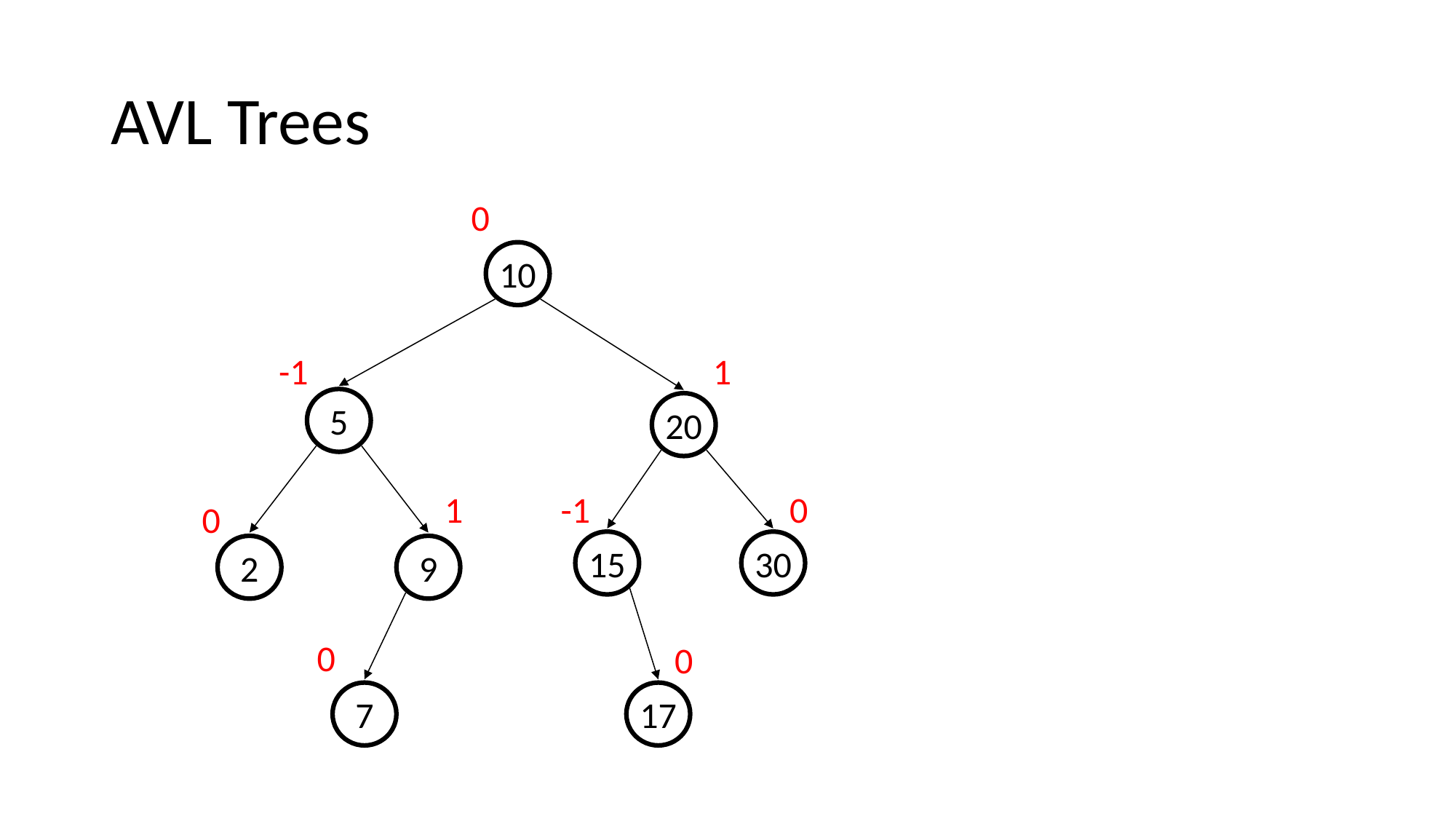

# AVL Trees
0
10
-1
1
5
20
1
-1
0
0
15
30
2
9
0
0
7
17